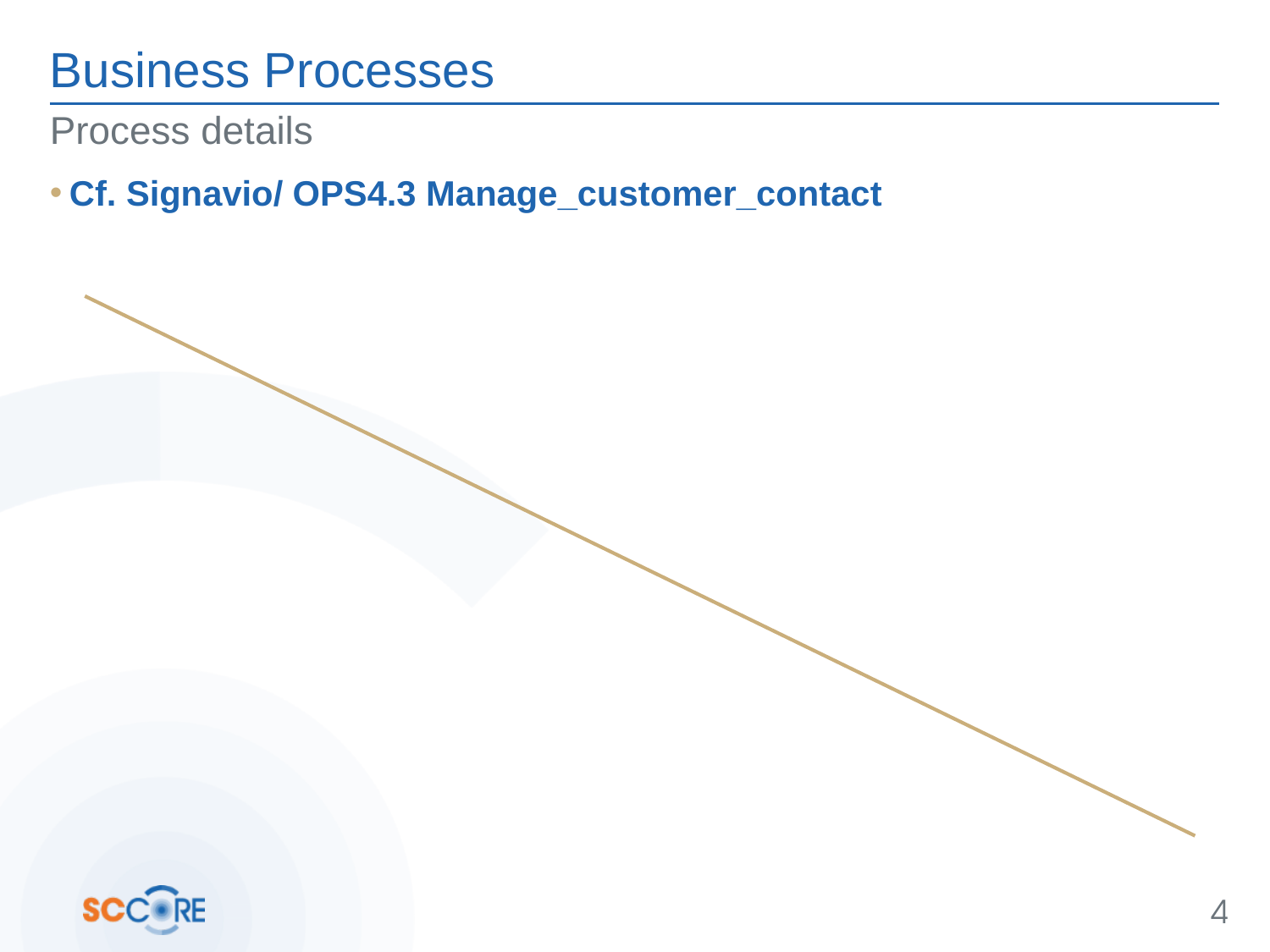

# Business Processes
Process details
Cf. Signavio/ OPS4.3 Manage_customer_contact